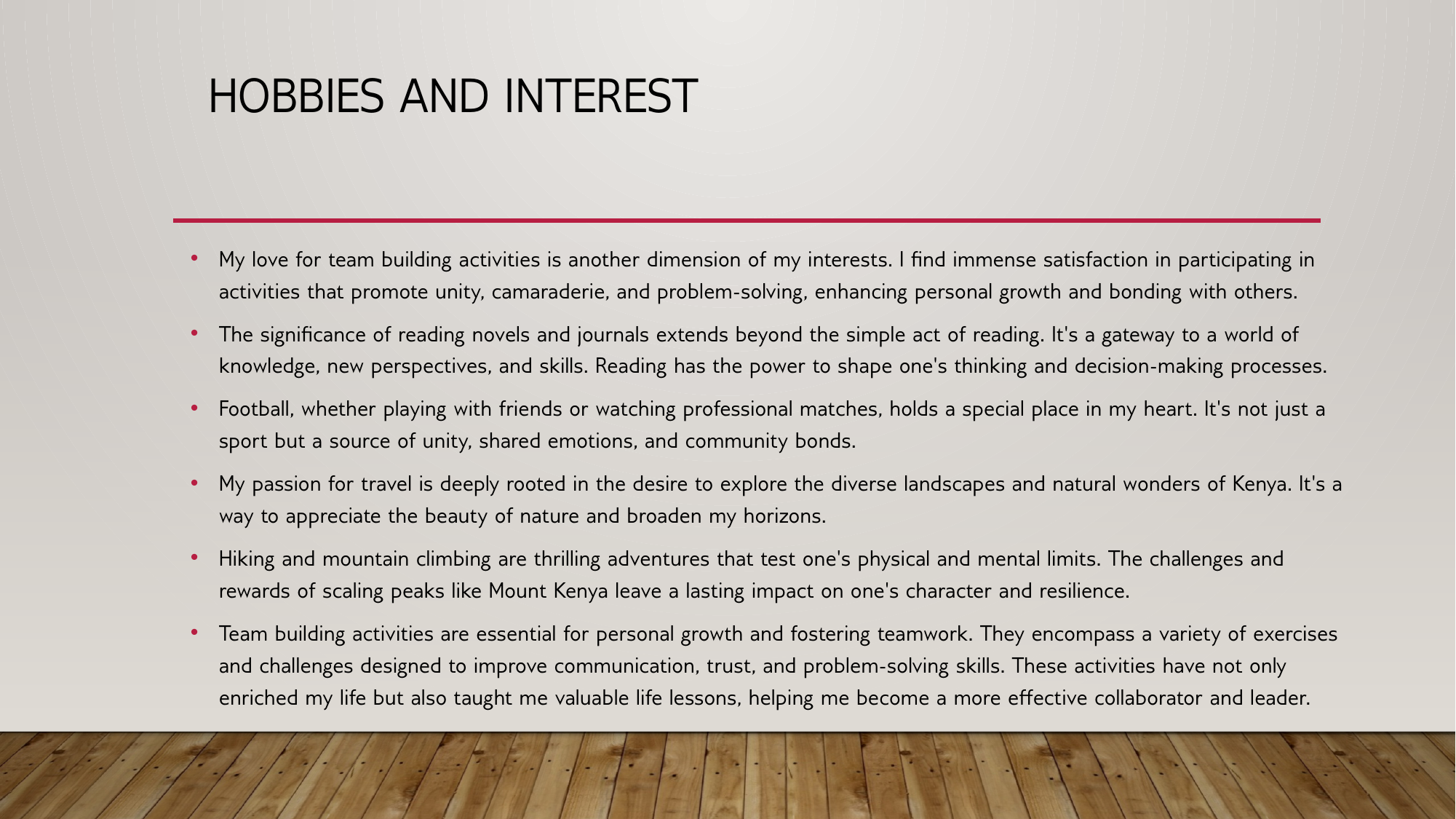

# Hobbies and interest
My love for team building activities is another dimension of my interests. I find immense satisfaction in participating in activities that promote unity, camaraderie, and problem-solving, enhancing personal growth and bonding with others.
The significance of reading novels and journals extends beyond the simple act of reading. It's a gateway to a world of knowledge, new perspectives, and skills. Reading has the power to shape one's thinking and decision-making processes.
Football, whether playing with friends or watching professional matches, holds a special place in my heart. It's not just a sport but a source of unity, shared emotions, and community bonds.
My passion for travel is deeply rooted in the desire to explore the diverse landscapes and natural wonders of Kenya. It's a way to appreciate the beauty of nature and broaden my horizons.
Hiking and mountain climbing are thrilling adventures that test one's physical and mental limits. The challenges and rewards of scaling peaks like Mount Kenya leave a lasting impact on one's character and resilience.
Team building activities are essential for personal growth and fostering teamwork. They encompass a variety of exercises and challenges designed to improve communication, trust, and problem-solving skills. These activities have not only enriched my life but also taught me valuable life lessons, helping me become a more effective collaborator and leader.